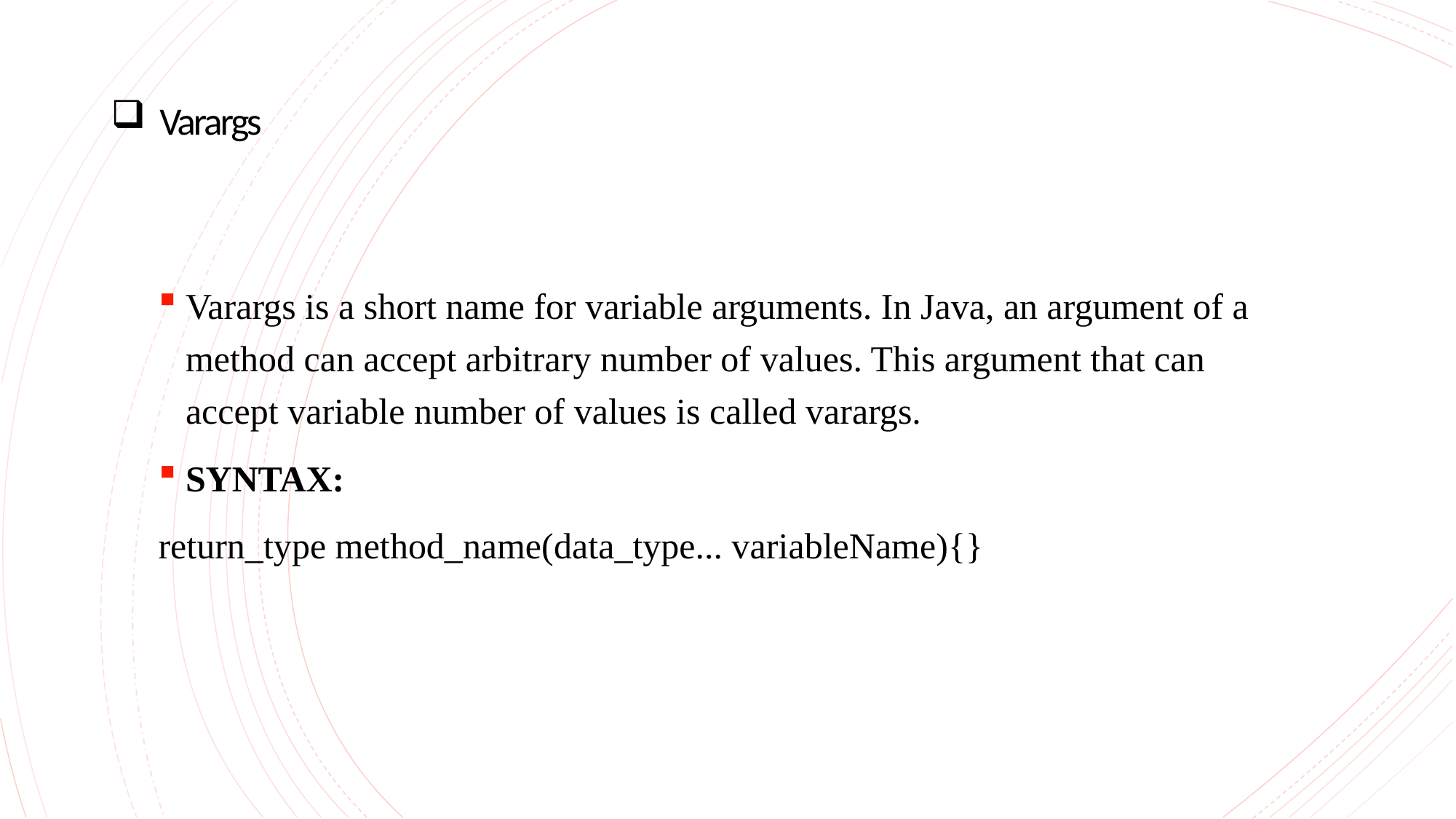

# Varargs
Varargs is a short name for variable arguments. In Java, an argument of a method can accept arbitrary number of values. This argument that can accept variable number of values is called varargs.
SYNTAX:
return_type method_name(data_type... variableName){}